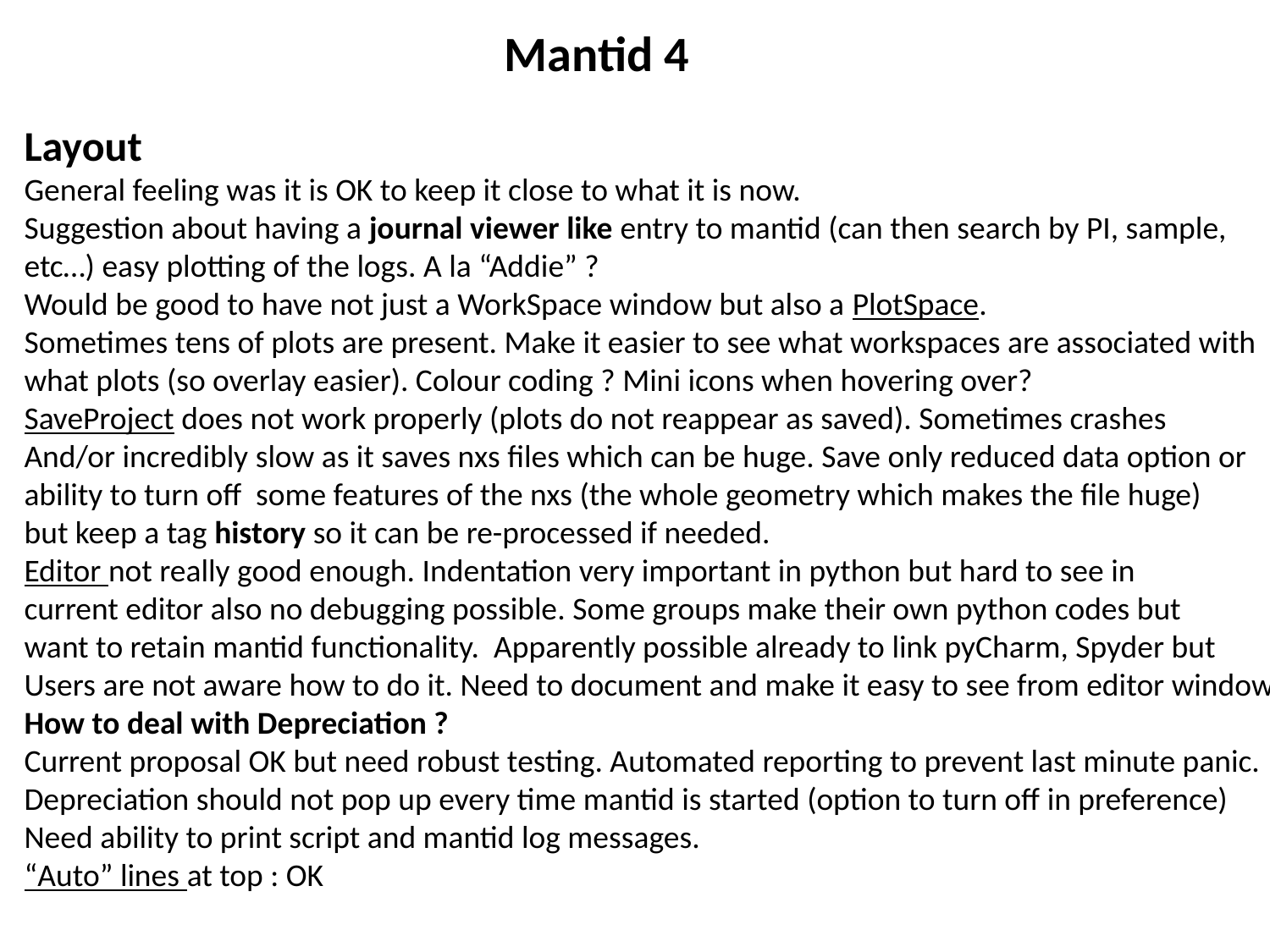

Mantid 4
Layout
General feeling was it is OK to keep it close to what it is now.
Suggestion about having a journal viewer like entry to mantid (can then search by PI, sample,
etc…) easy plotting of the logs. A la “Addie” ?
Would be good to have not just a WorkSpace window but also a PlotSpace.
Sometimes tens of plots are present. Make it easier to see what workspaces are associated with
what plots (so overlay easier). Colour coding ? Mini icons when hovering over?
SaveProject does not work properly (plots do not reappear as saved). Sometimes crashes
And/or incredibly slow as it saves nxs files which can be huge. Save only reduced data option or
ability to turn off  some features of the nxs (the whole geometry which makes the file huge)
but keep a tag history so it can be re-processed if needed.
Editor not really good enough. Indentation very important in python but hard to see in
current editor also no debugging possible. Some groups make their own python codes but
want to retain mantid functionality.  Apparently possible already to link pyCharm, Spyder but
Users are not aware how to do it. Need to document and make it easy to see from editor window.
How to deal with Depreciation ?
Current proposal OK but need robust testing. Automated reporting to prevent last minute panic.
Depreciation should not pop up every time mantid is started (option to turn off in preference)
Need ability to print script and mantid log messages.
“Auto” lines at top : OK